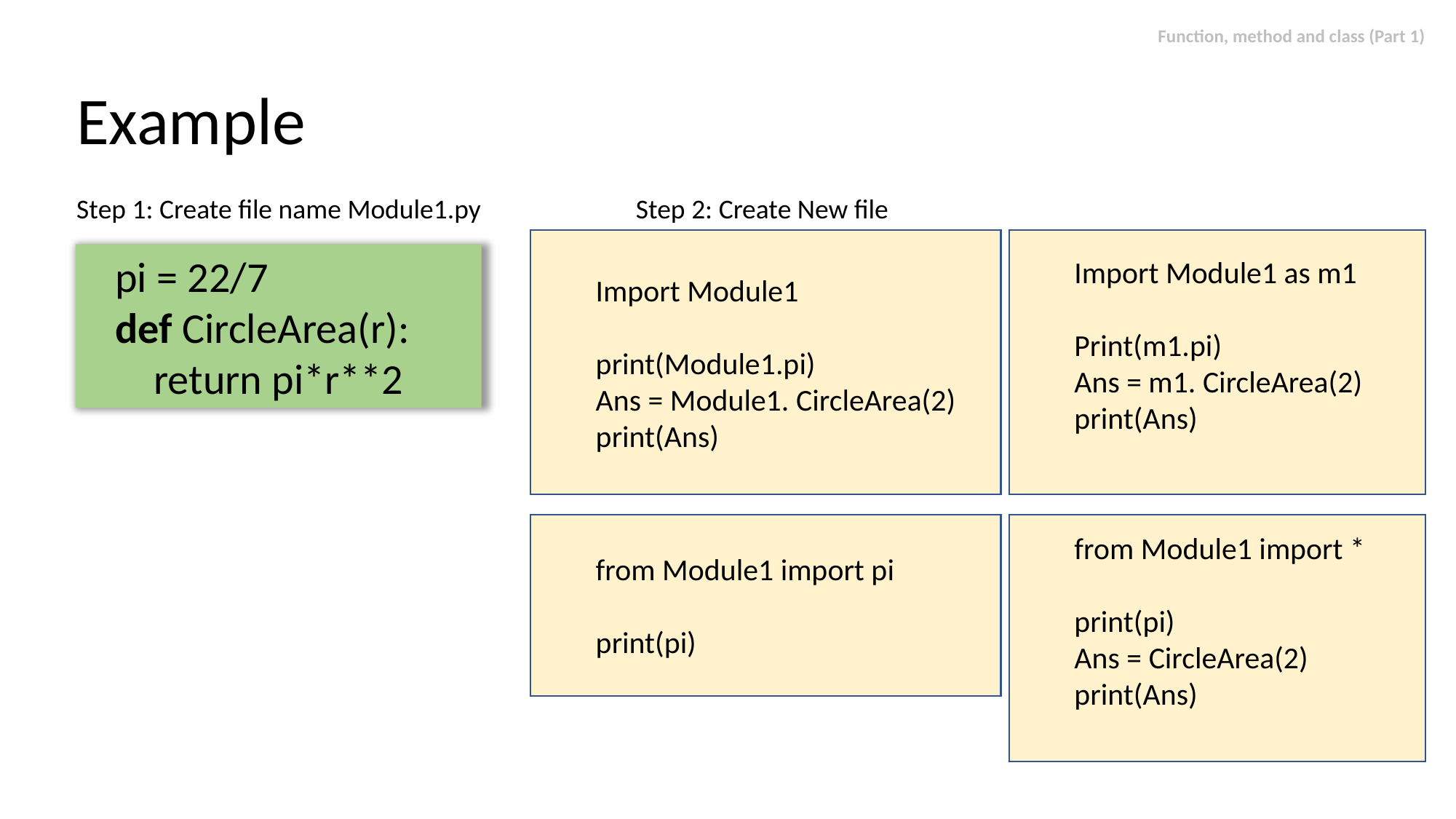

# Example
Step 1: Create file name Module1.py
   pi = 22/7
   def CircleArea(r):
       return pi*r**2
Step 2: Create New file
Import Module1

print(Module1.pi)
Ans = Module1. CircleArea(2)
print(Ans)
Import Module1 as m1

Print(m1.pi)
Ans = m1. CircleArea(2)
print(Ans)

from Module1 import pi

print(pi)
from Module1 import *

print(pi)
Ans = CircleArea(2)
print(Ans)